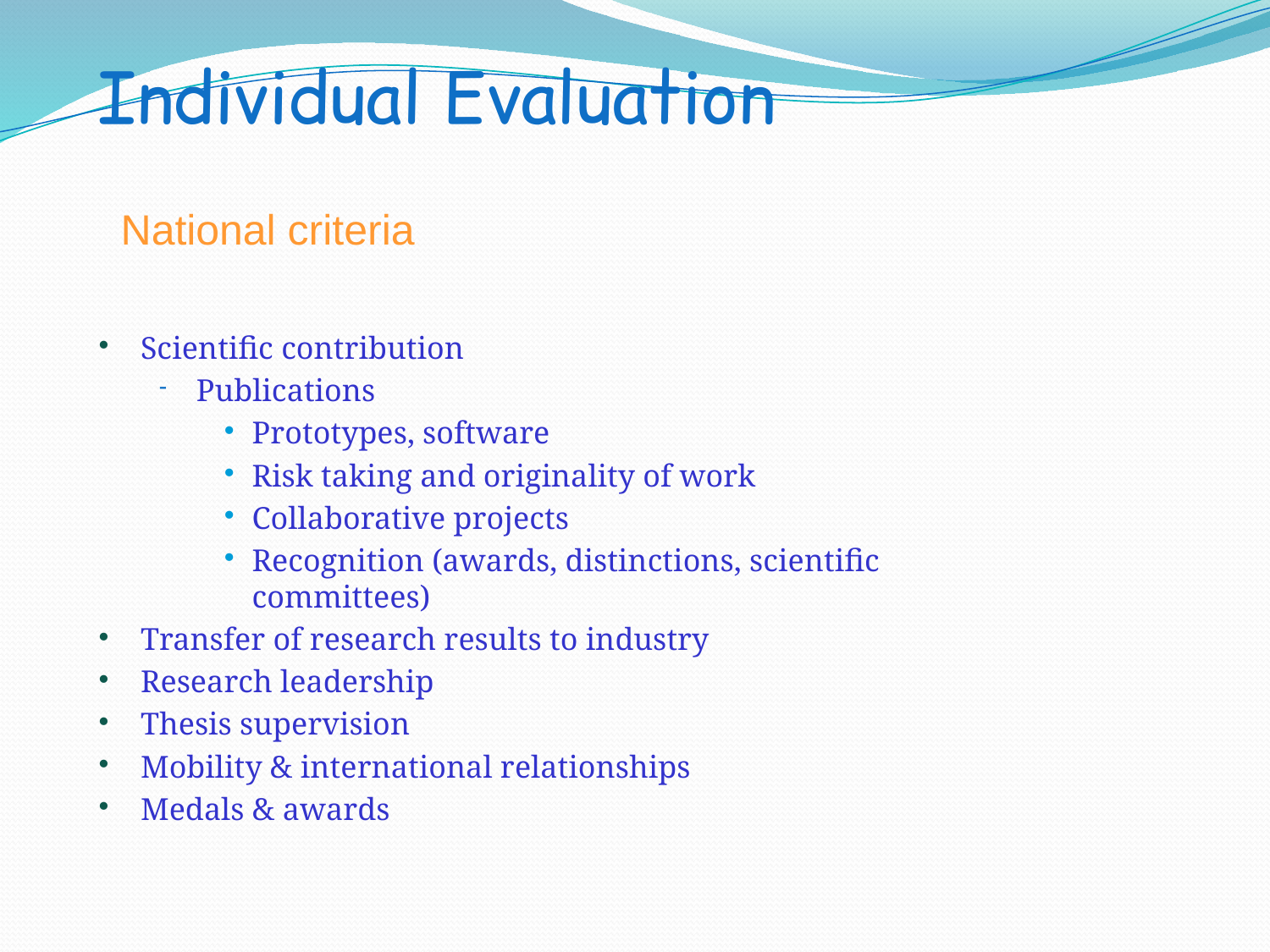

Individual Evaluation
National criteria
Scientific contribution
Publications
Prototypes, software
Risk taking and originality of work
Collaborative projects
Recognition (awards, distinctions, scientific committees)
Transfer of research results to industry
Research leadership
Thesis supervision
Mobility & international relationships
Medals & awards